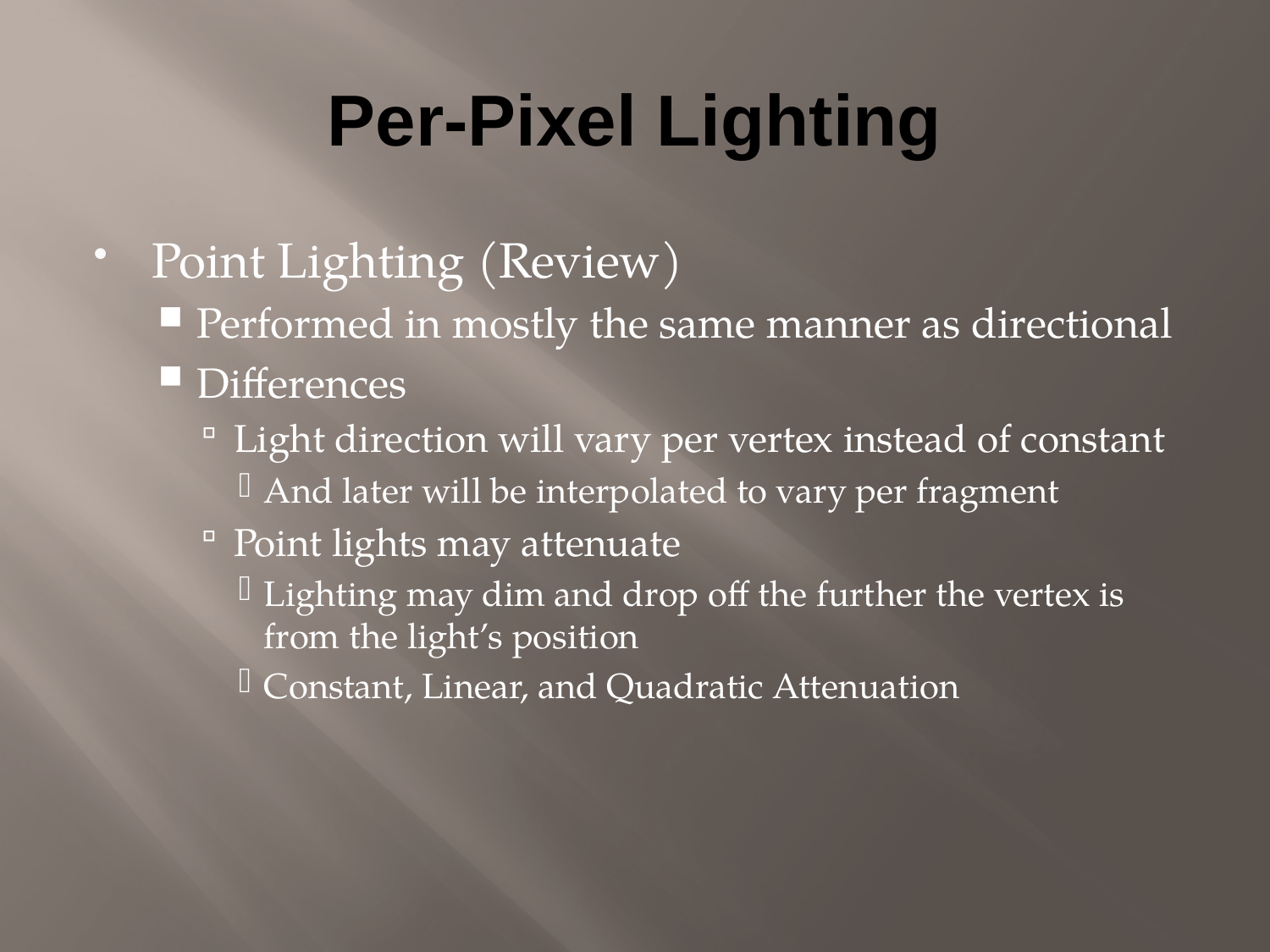

# Per-Pixel Lighting
Point Lighting (Review)
Performed in mostly the same manner as directional
Differences
Light direction will vary per vertex instead of constant
And later will be interpolated to vary per fragment
Point lights may attenuate
Lighting may dim and drop off the further the vertex is from the light’s position
Constant, Linear, and Quadratic Attenuation